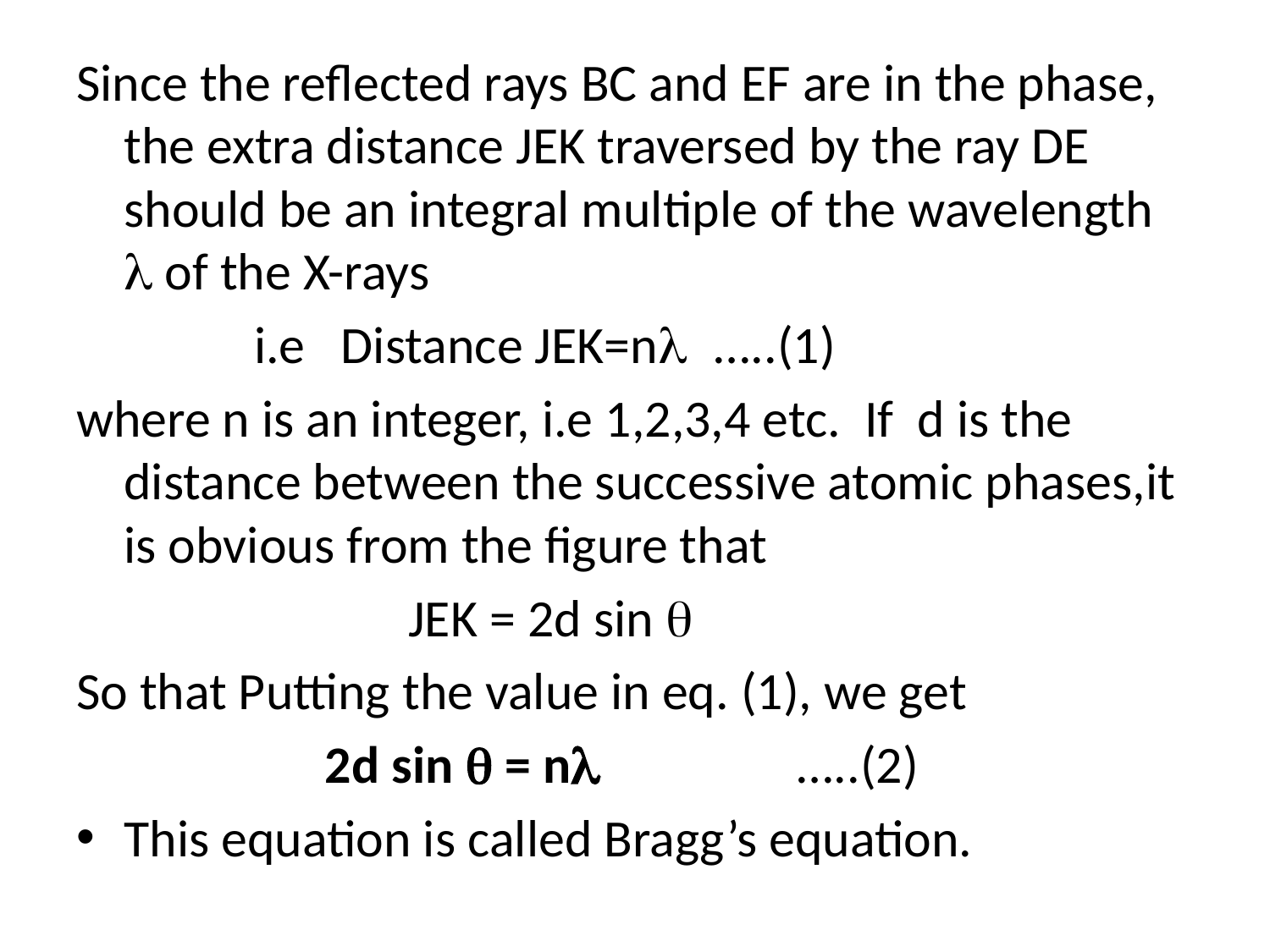

Since the reflected rays BC and EF are in the phase, the extra distance JEK traversed by the ray DE should be an integral multiple of the wavelength λ of the X-rays
               i.e   Distance JEK=nλ	…..(1)
where n is an integer, i.e 1,2,3,4 etc.  If  d is the distance between the successive atomic phases,it is obvious from the figure that
                            JEK = 2d sin θ
So that Putting the value in eq. (1), we get
                     2d sin θ = nλ			       …..(2)
This equation is called Bragg’s equation.